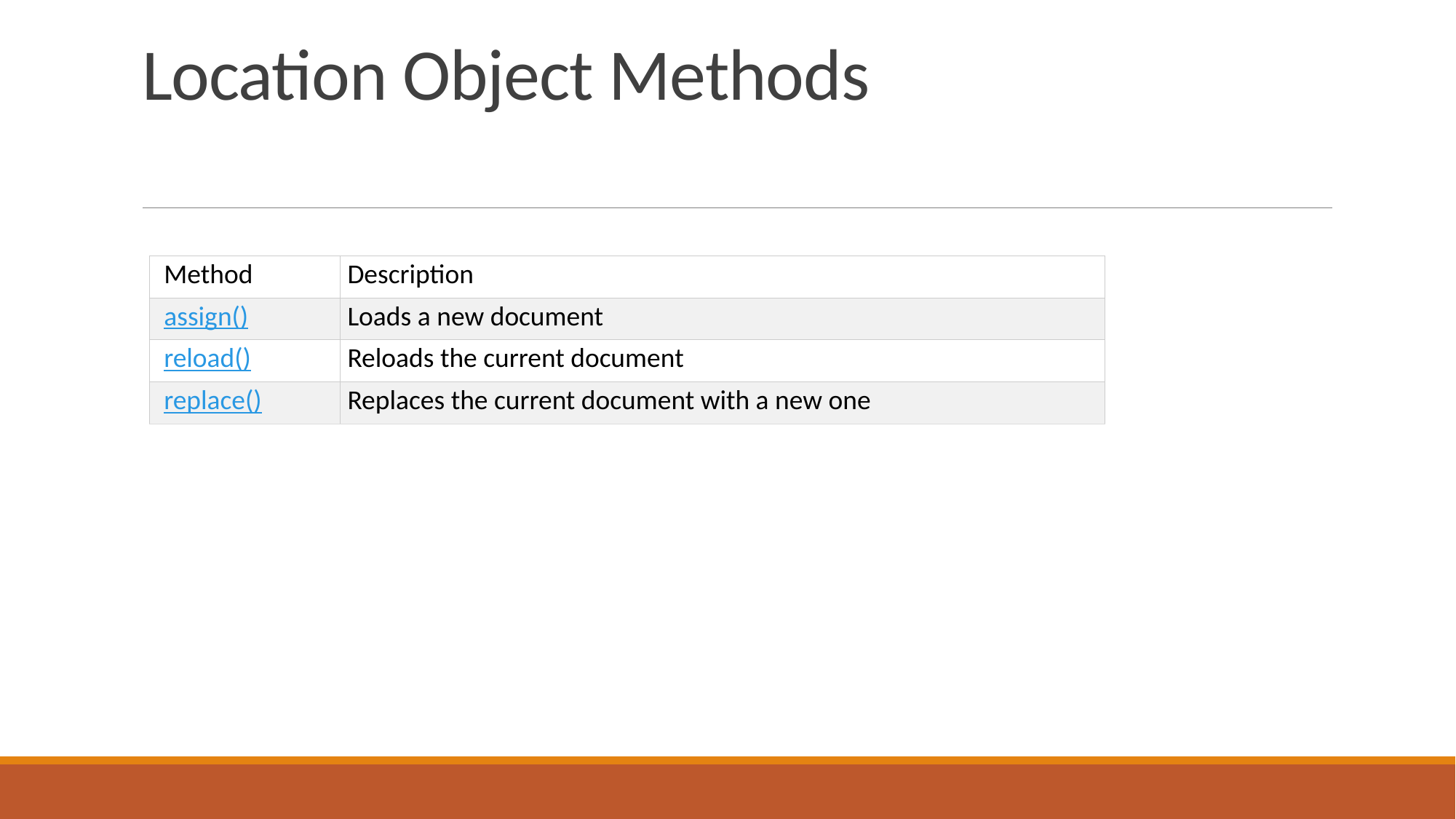

# Location Object Methods
| Method | Description |
| --- | --- |
| assign() | Loads a new document |
| reload() | Reloads the current document |
| replace() | Replaces the current document with a new one |